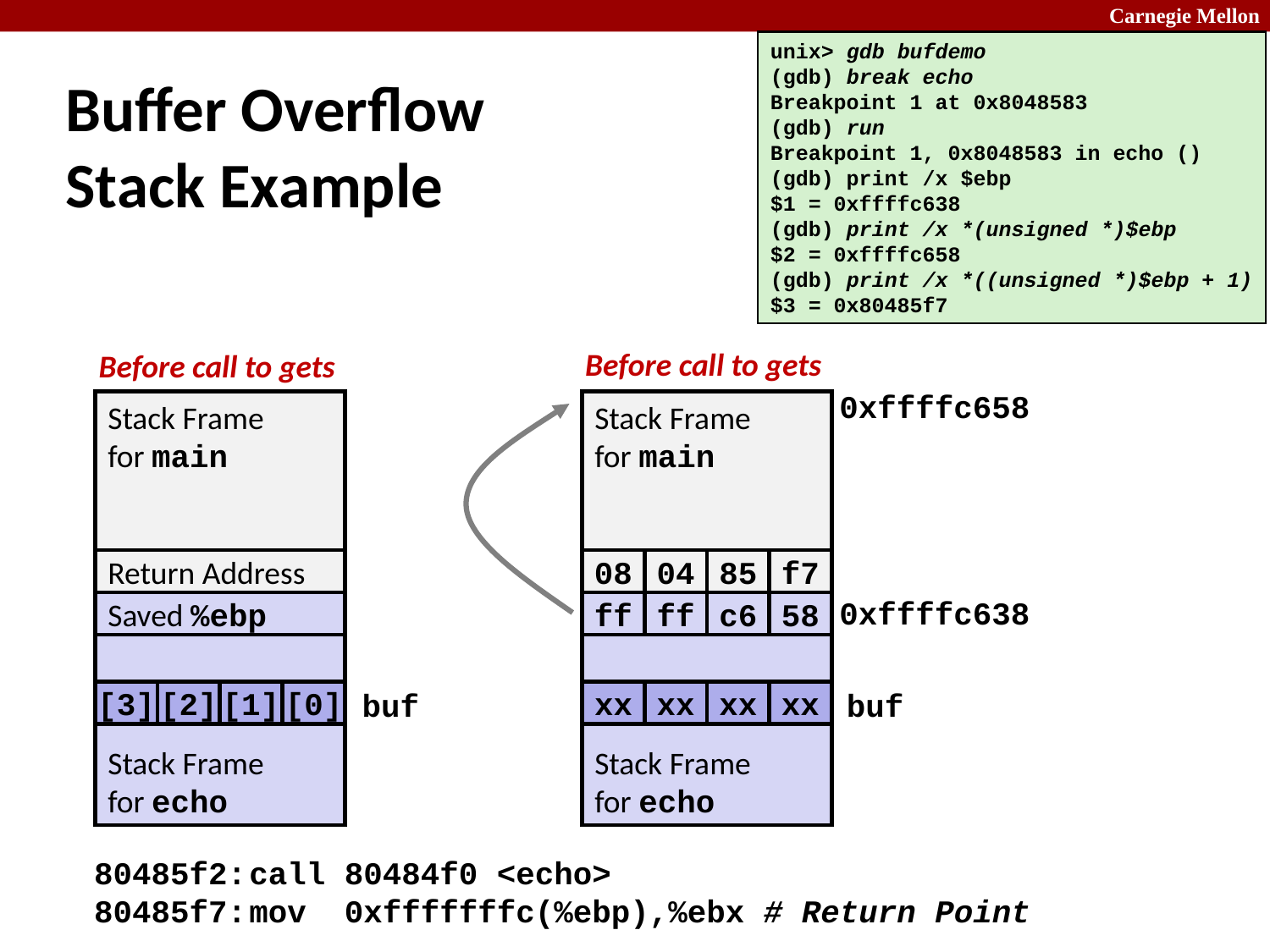

# Buffer Overflow Stack Example
unix> gdb bufdemo
(gdb) break echo
Breakpoint 1 at 0x8048583
(gdb) run
Breakpoint 1, 0x8048583 in echo ()
(gdb) print /x $ebp
$1 = 0xffffc638
(gdb) print /x *(unsigned *)$ebp
$2 = 0xffffc658
(gdb) print /x *((unsigned *)$ebp + 1)
$3 = 0x80485f7
Before call to gets
Before call to gets
0xffffc658
Stack Frame
for main
Stack Frame
for main

Return Address
08
04
85
f7
0xffffc638
Saved %ebp
ff
ff
c6
58
Stack Frame
for echo
Stack Frame
for echo
buf
buf
[3]
[2]
[1]
[0]
xx
xx
xx
xx
 80485f2:	call 80484f0 <echo>
 80485f7:	mov  0xfffffffc(%ebp),%ebx # Return Point